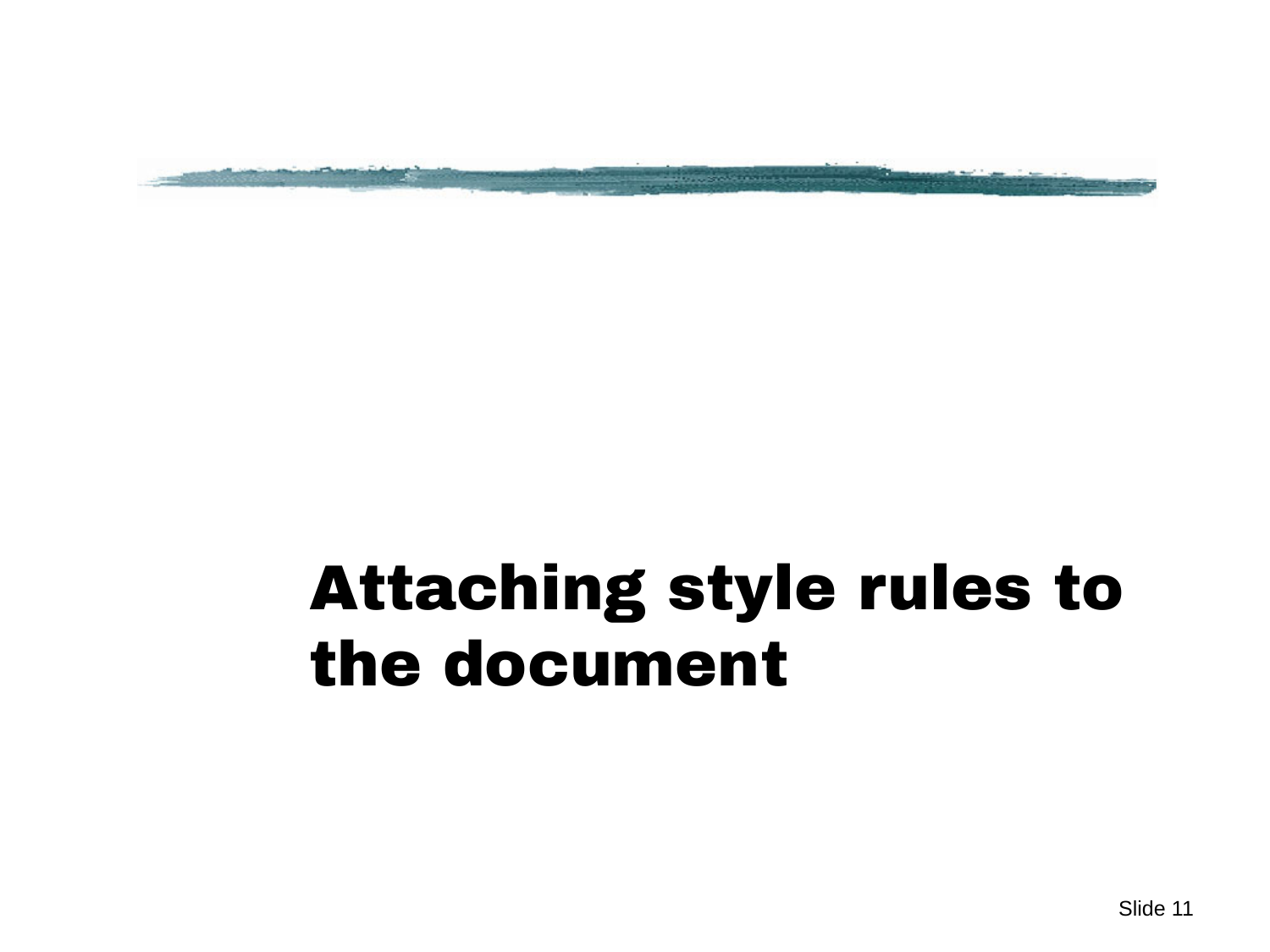

#
Attaching style rules to the document
Slide 11